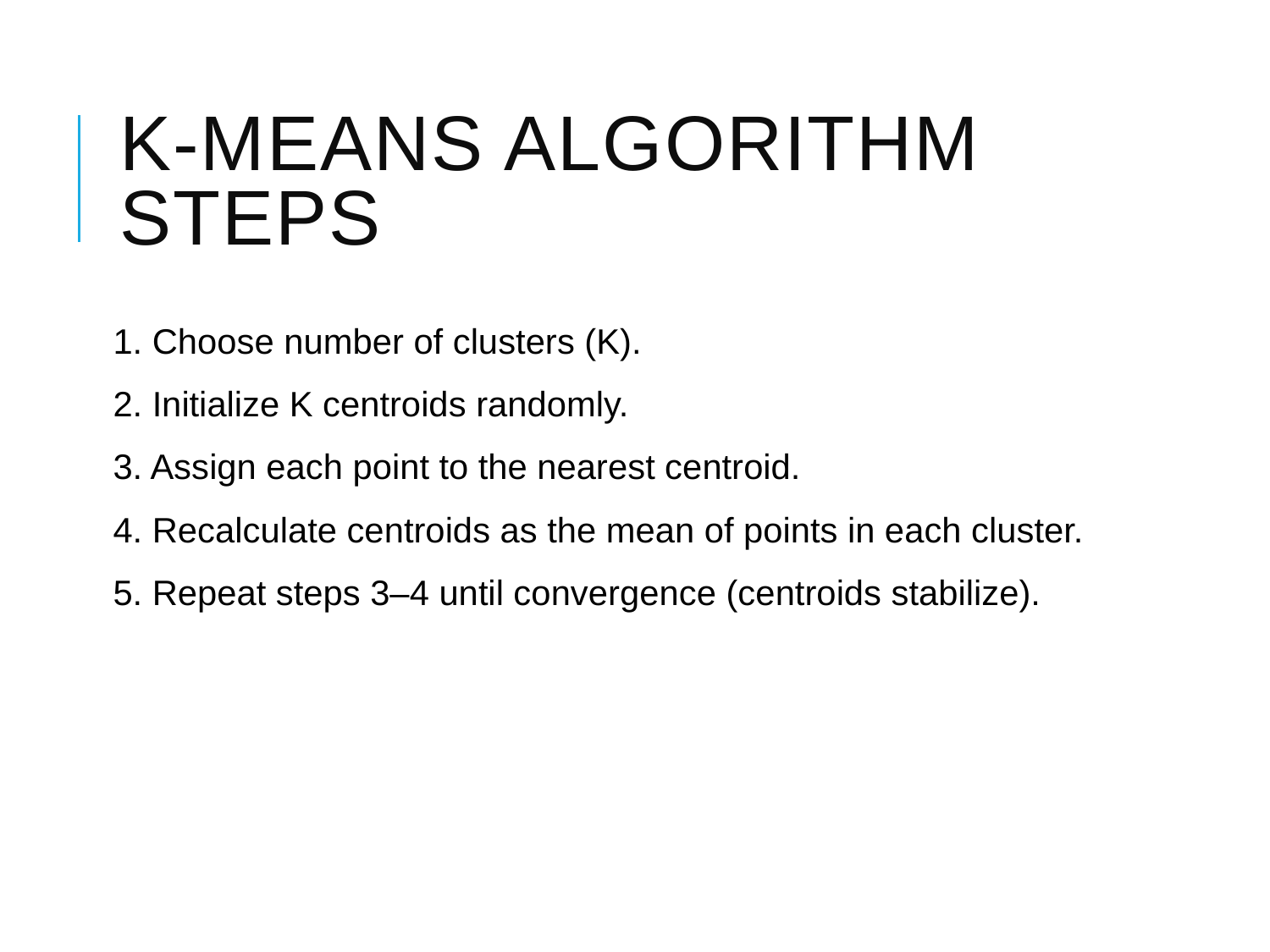

# K-Means Algorithm Steps
1. Choose number of clusters (K).
2. Initialize K centroids randomly.
3. Assign each point to the nearest centroid.
4. Recalculate centroids as the mean of points in each cluster.
5. Repeat steps 3–4 until convergence (centroids stabilize).